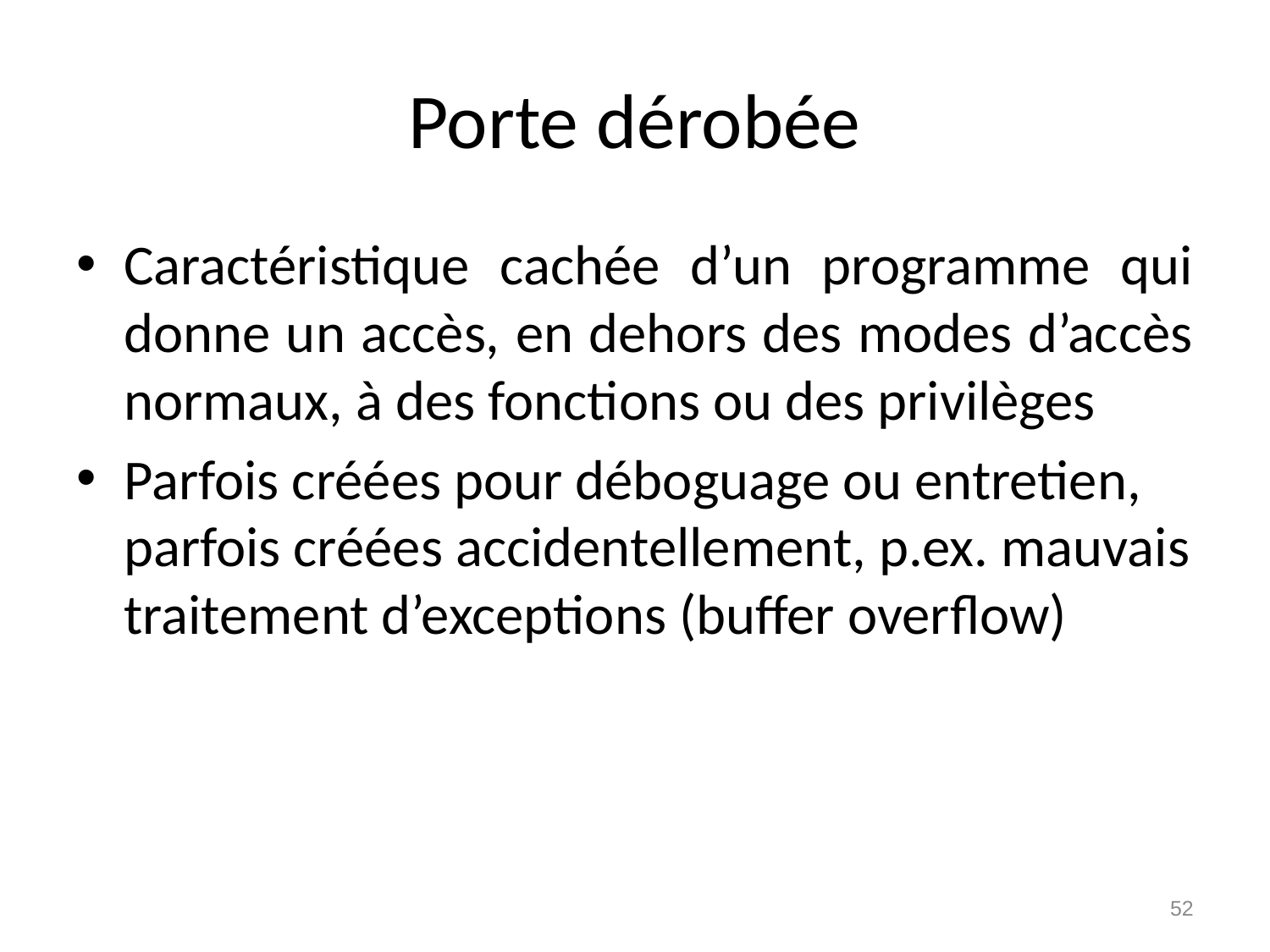

# Porte dérobée
Caractéristique cachée d’un programme qui donne un accès, en dehors des modes d’accès normaux, à des fonctions ou des privilèges
Parfois créées pour déboguage ou entretien, parfois créées accidentellement, p.ex. mauvais traitement d’exceptions (buffer overflow)

52